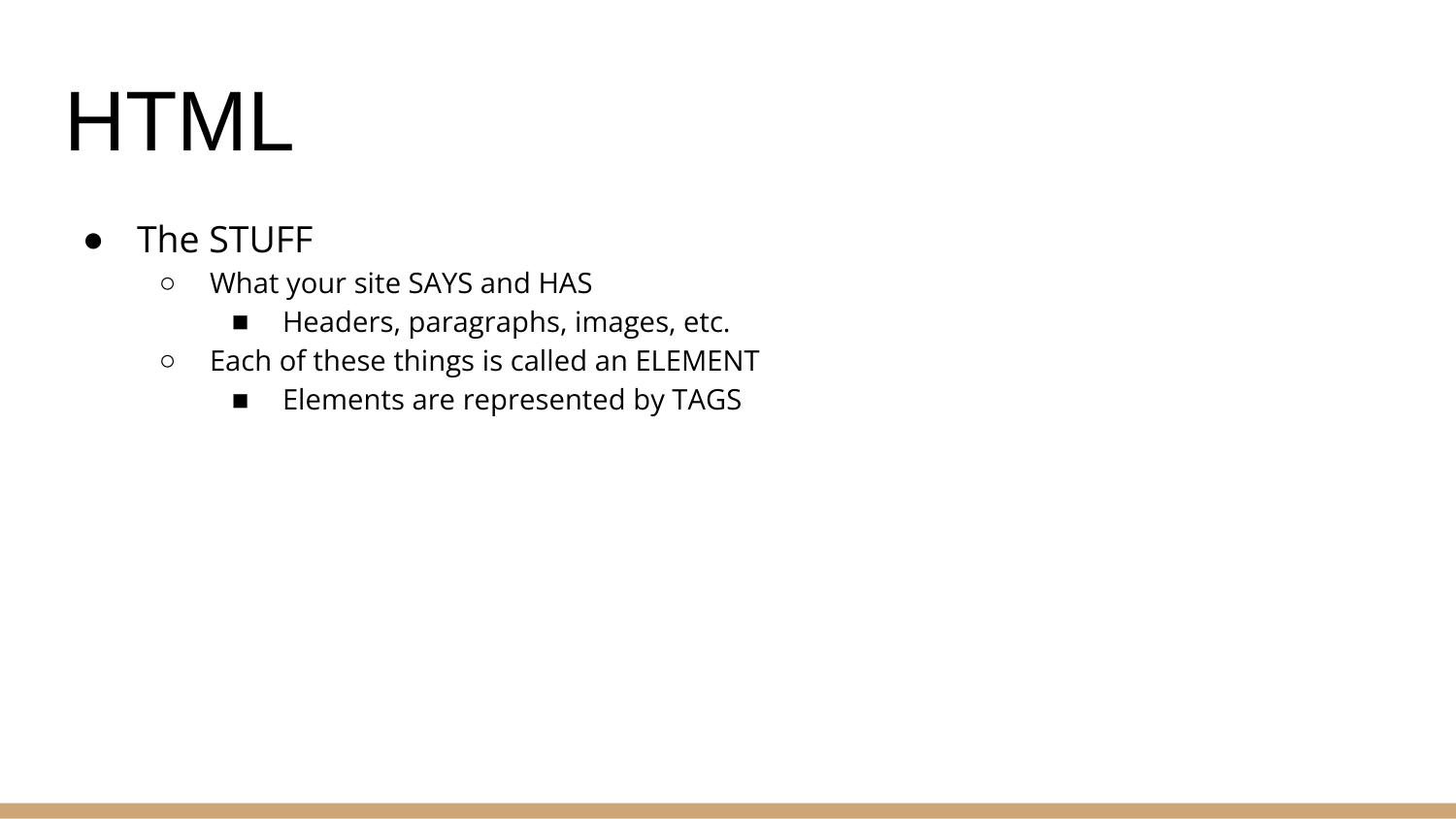

# HTML
The STUFF
What your site SAYS and HAS
Headers, paragraphs, images, etc.
Each of these things is called an ELEMENT
Elements are represented by TAGS